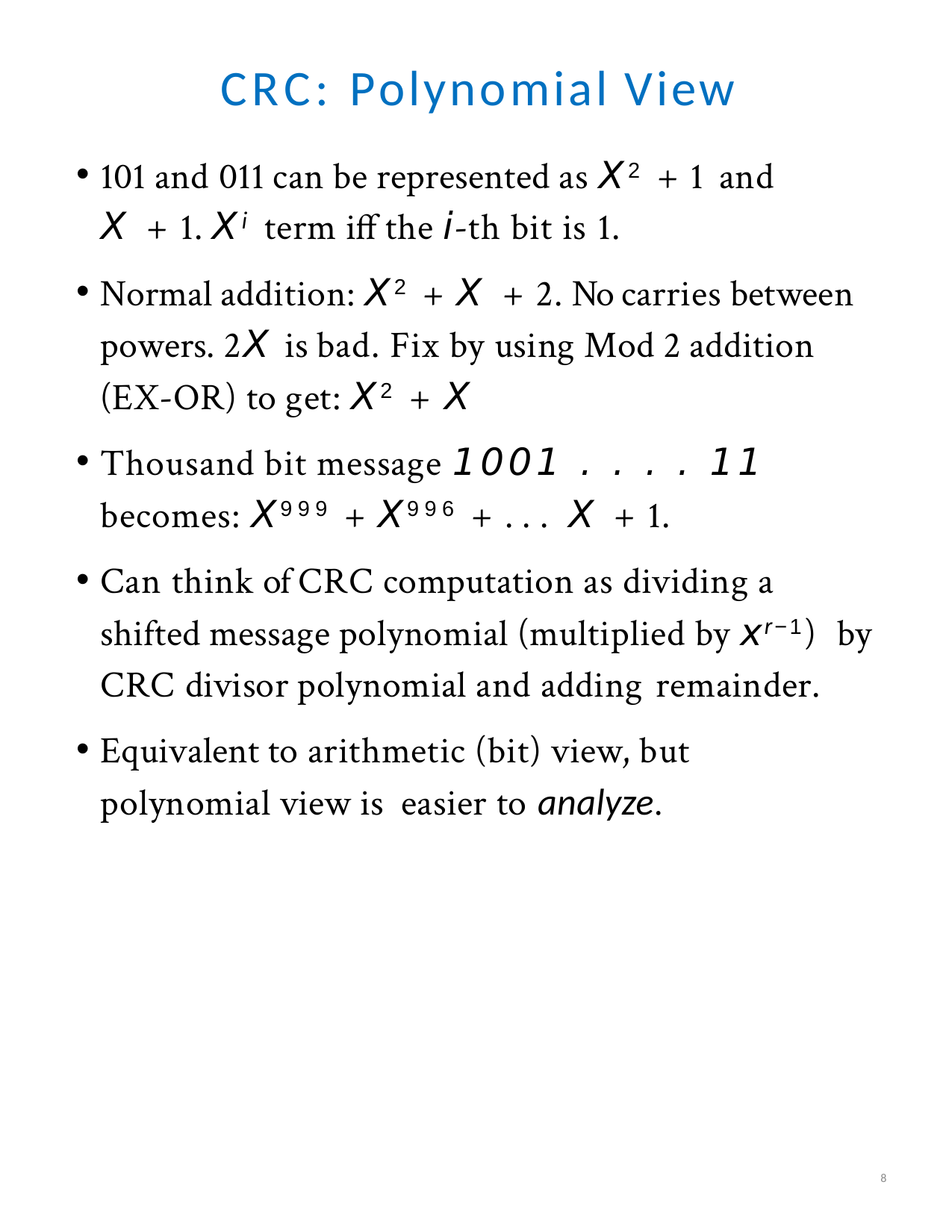

8
CRC: Polynomial View

101 and 011 can be represented as X2 + 1 and
X + 1. Xi term iff the i-th bit is 1.
Normal addition: X2 + X + 2. No carries between  powers. 2X is bad. Fix by using Mod 2 addition  (EX-OR) to get: X2 + X
Thousand bit message 1001 . . . . 11 becomes: X999 + X996 + . . .  X + 1.
Can think of CRC computation as dividing a  shifted message polynomial (multiplied by xr−1)  by CRC divisor polynomial and adding remainder.
Equivalent to arithmetic (bit) view, but polynomial view is  easier to analyze.